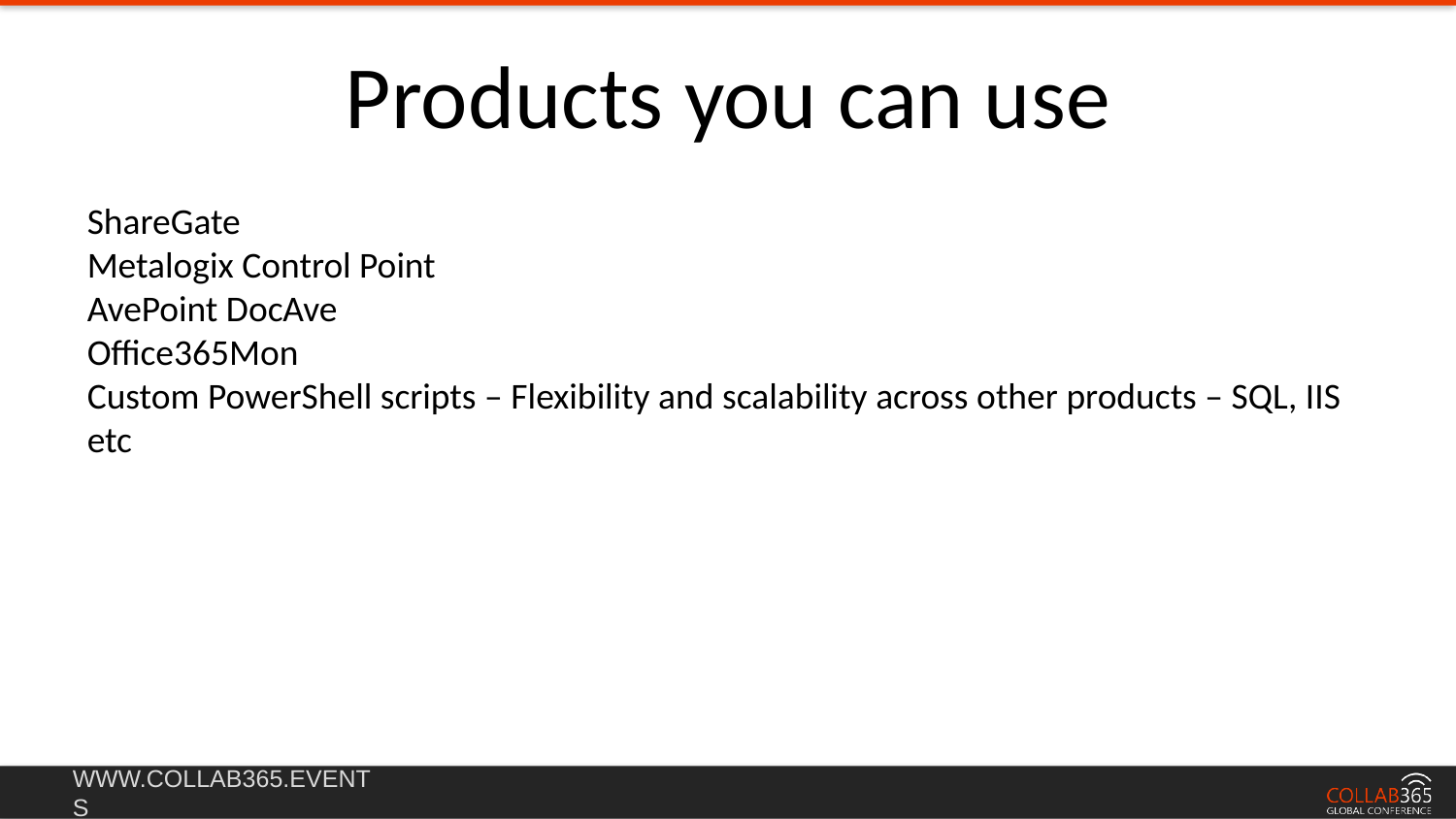

Products you can use
ShareGate
Metalogix Control Point
AvePoint DocAve
Office365Mon
Custom PowerShell scripts – Flexibility and scalability across other products – SQL, IIS etc